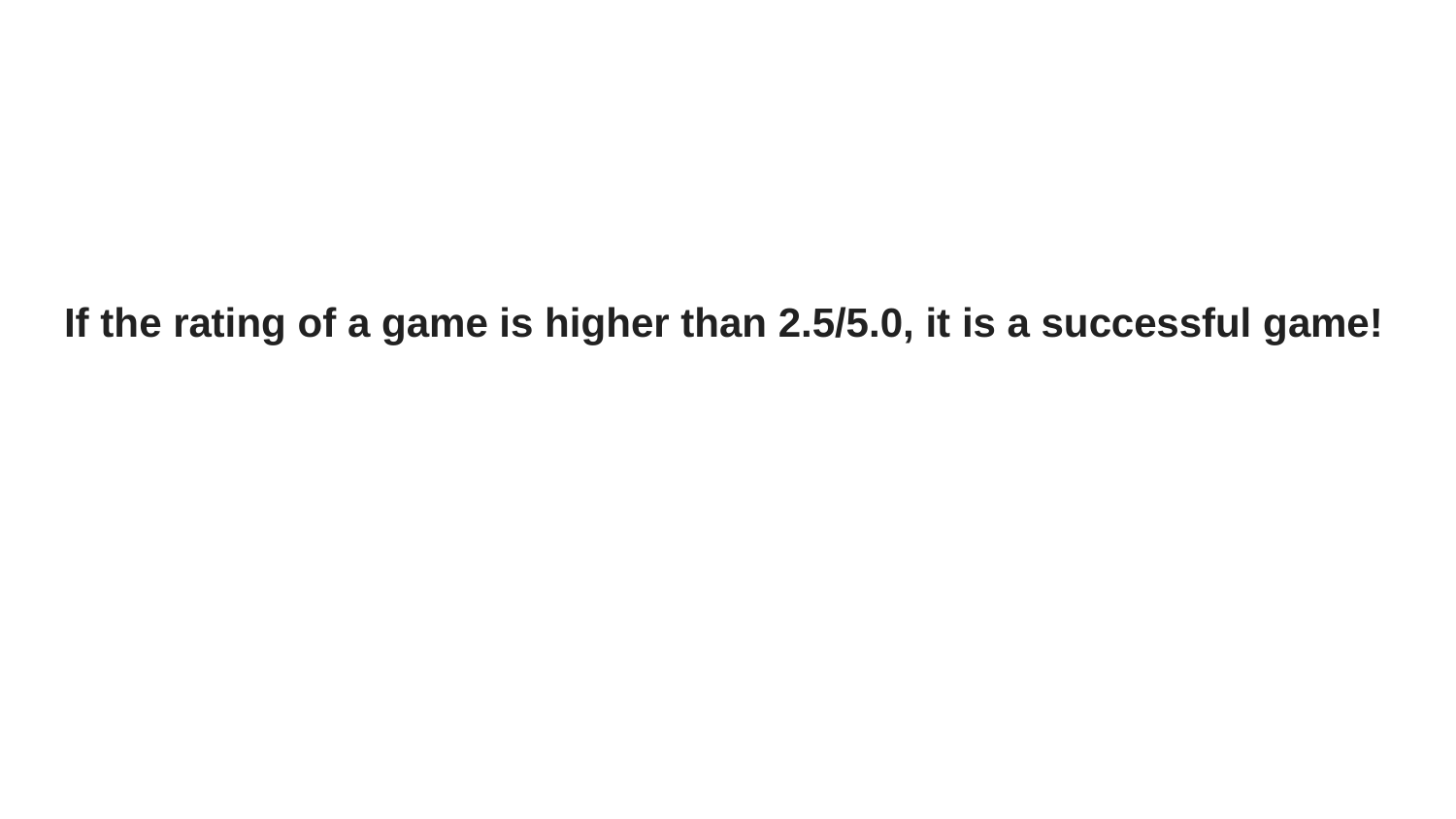

# If the rating of a game is higher than 2.5/5.0, it is a successful game!